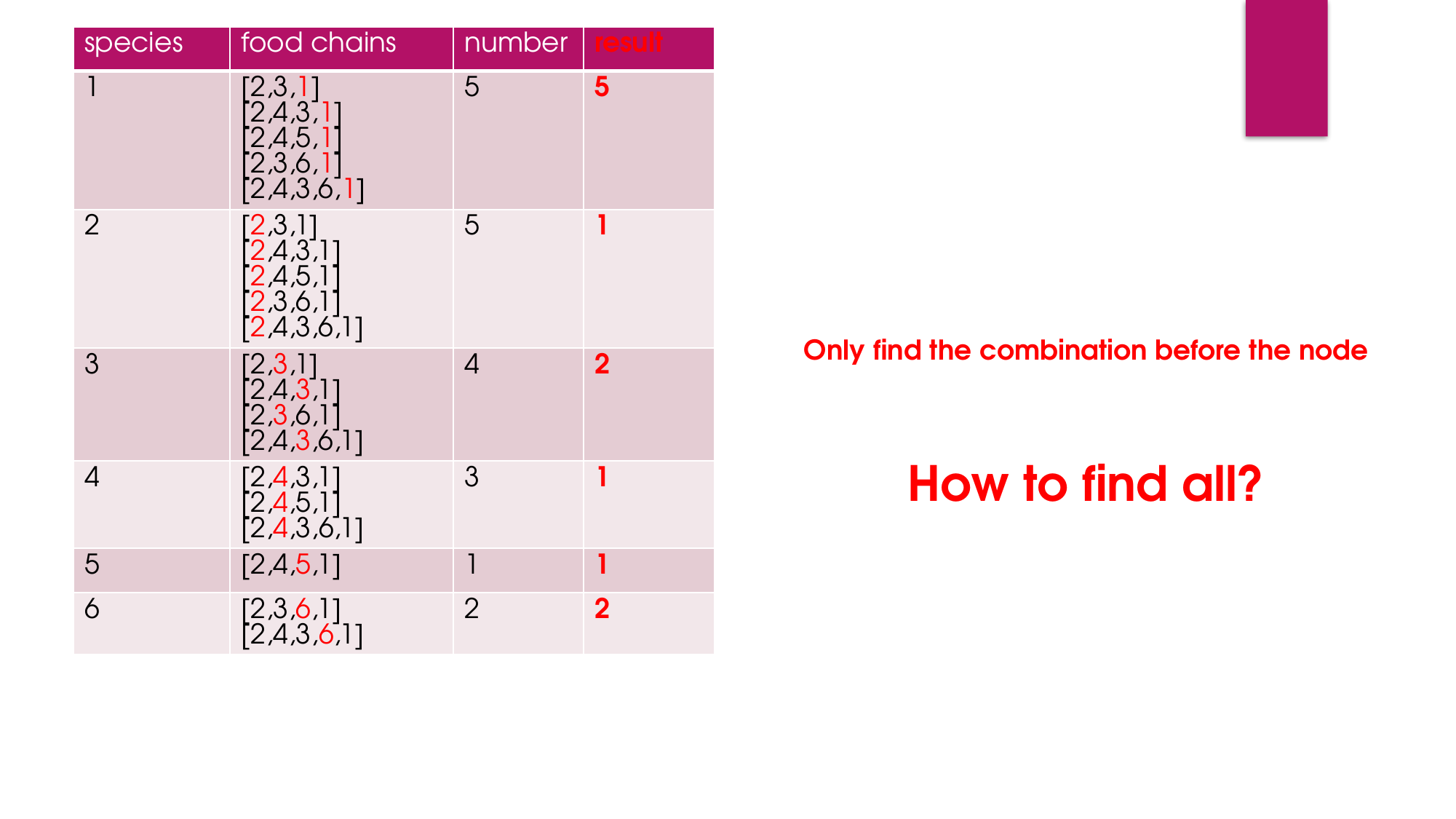

| species | food chains | number | result |
| --- | --- | --- | --- |
| 1 | [2,3,1] [2,4,3,1] [2,4,5,1] [2,3,6,1] [2,4,3,6,1] | 5 | 5 |
| 2 | [2,3,1] [2,4,3,1] [2,4,5,1] [2,3,6,1] [2,4,3,6,1] | 5 | 1 |
| 3 | [2,3,1] [2,4,3,1] [2,3,6,1] [2,4,3,6,1] | 4 | 2 |
| 4 | [2,4,3,1] [2,4,5,1] [2,4,3,6,1] | 3 | 1 |
| 5 | [2,4,5,1] | 1 | 1 |
| 6 | [2,3,6,1] [2,4,3,6,1] | 2 | 2 |
Only find the combination before the node
How to find all?